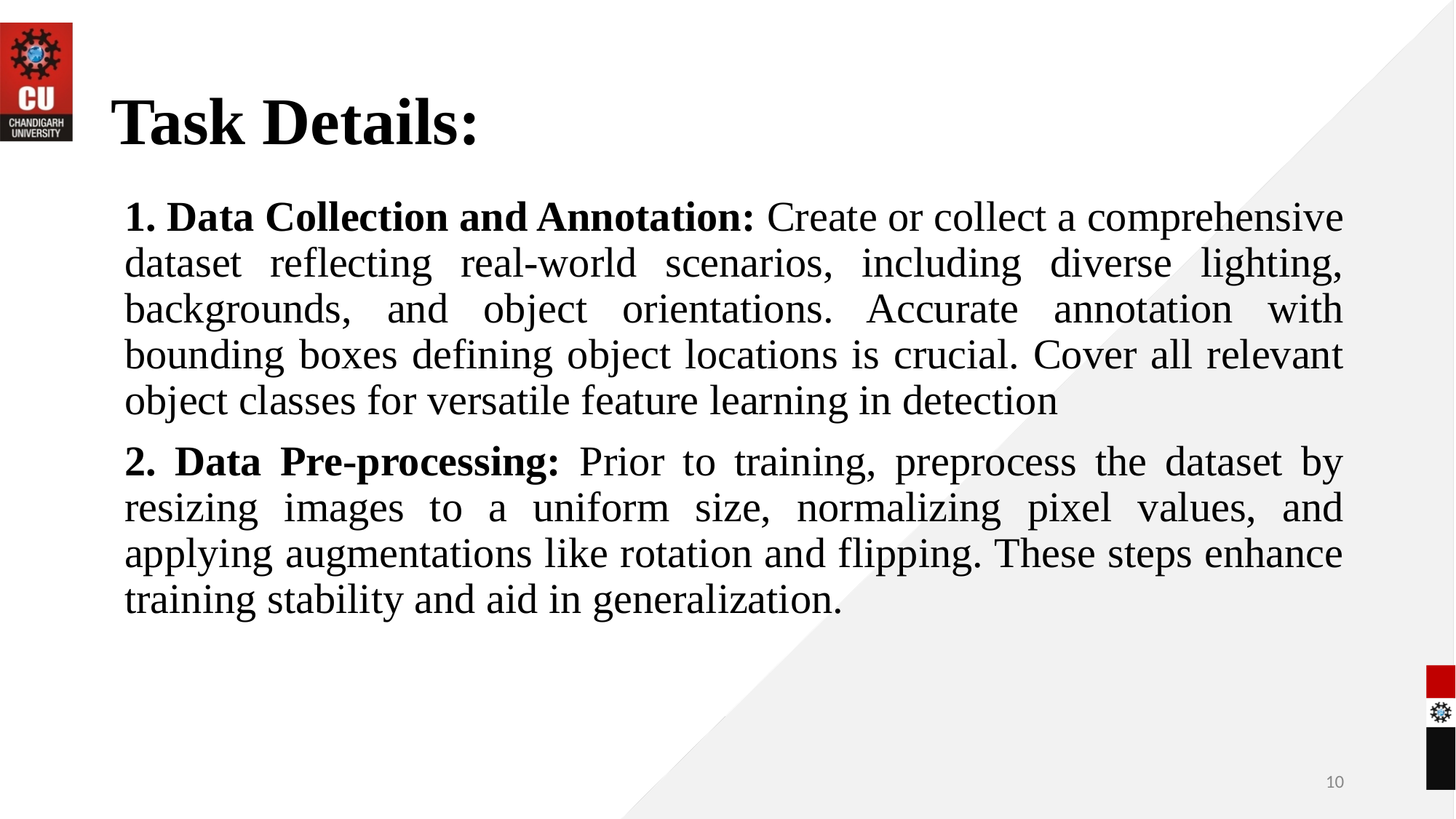

# Task Details:
1. Data Collection and Annotation: Create or collect a comprehensive dataset reflecting real-world scenarios, including diverse lighting, backgrounds, and object orientations. Accurate annotation with bounding boxes defining object locations is crucial. Cover all relevant object classes for versatile feature learning in detection
2. Data Pre-processing: Prior to training, preprocess the dataset by resizing images to a uniform size, normalizing pixel values, and applying augmentations like rotation and flipping. These steps enhance training stability and aid in generalization.
10